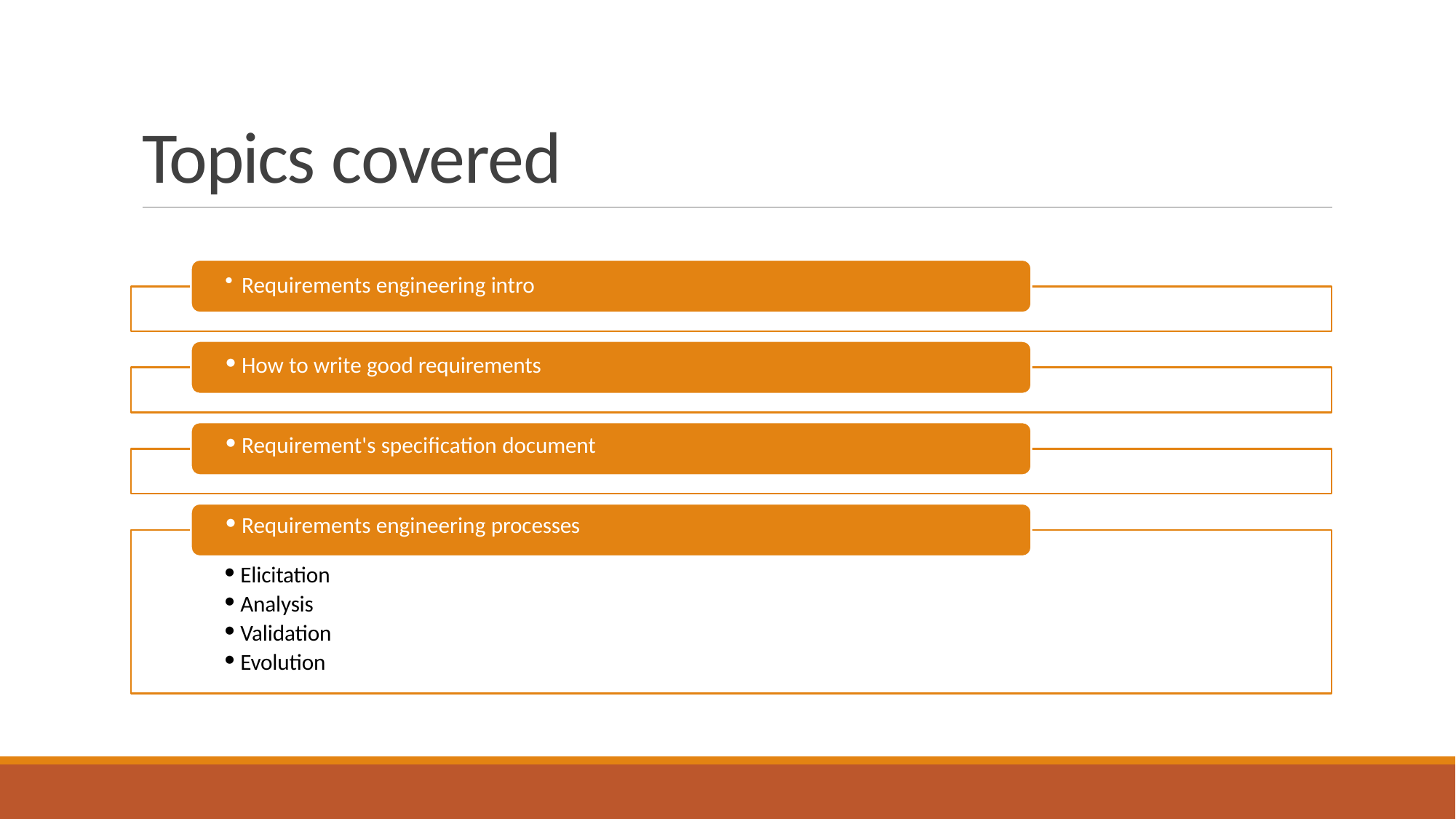

# Topics covered

Requirements engineering intro

How to write good requirements

Requirement's specification document

Requirements engineering processes

Elicitation
Analysis
Validation
Evolution

2